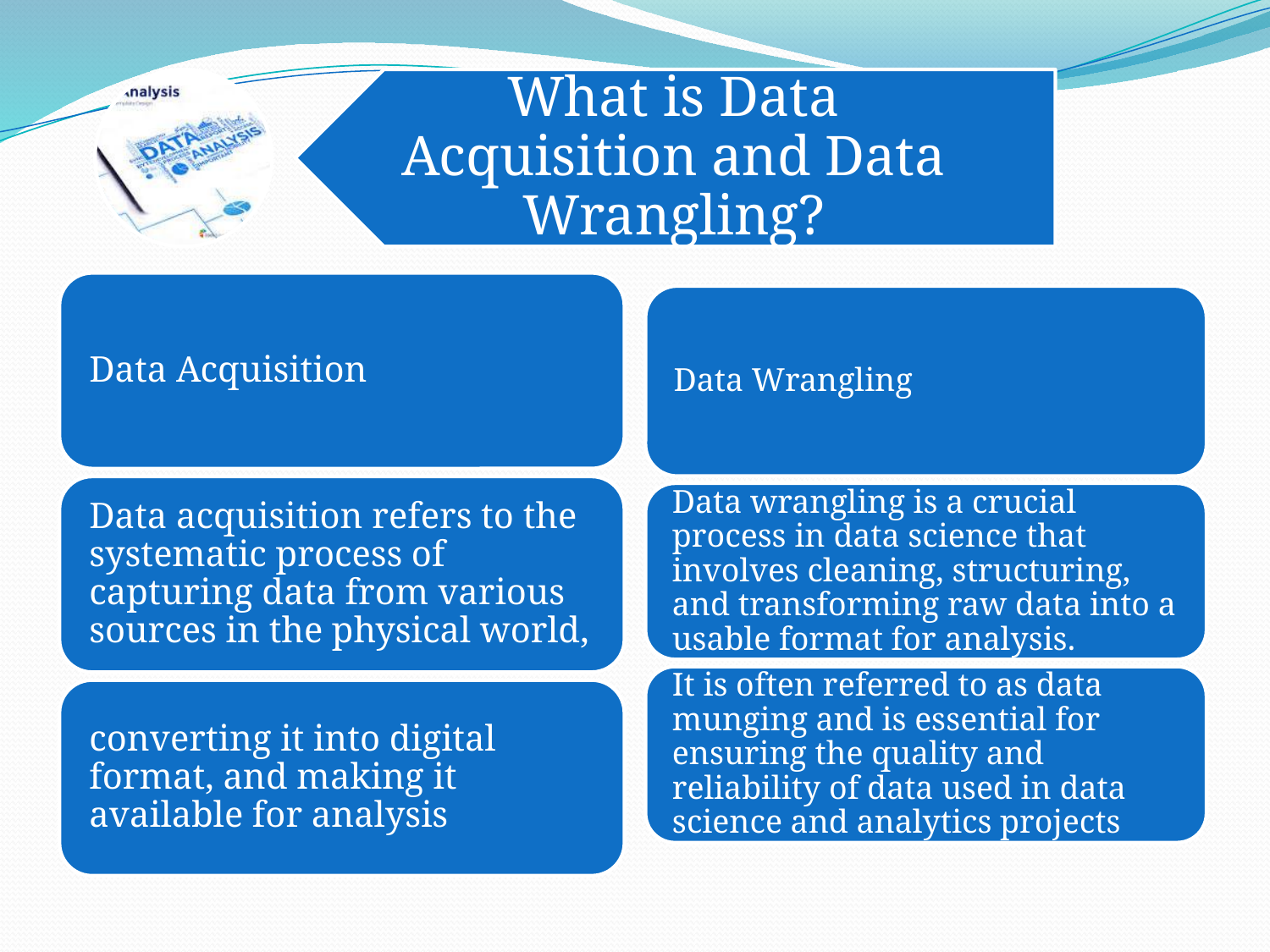

What is Data Acquisition and Data Wrangling?
Data Wrangling
Data wrangling is a crucial process in data science that involves cleaning, structuring, and transforming raw data into a usable format for analysis.
It is often referred to as data munging and is essential for ensuring the quality and reliability of data used in data science and analytics projects
Data Acquisition
Data acquisition refers to the systematic process of capturing data from various sources in the physical world,
converting it into digital format, and making it available for analysis